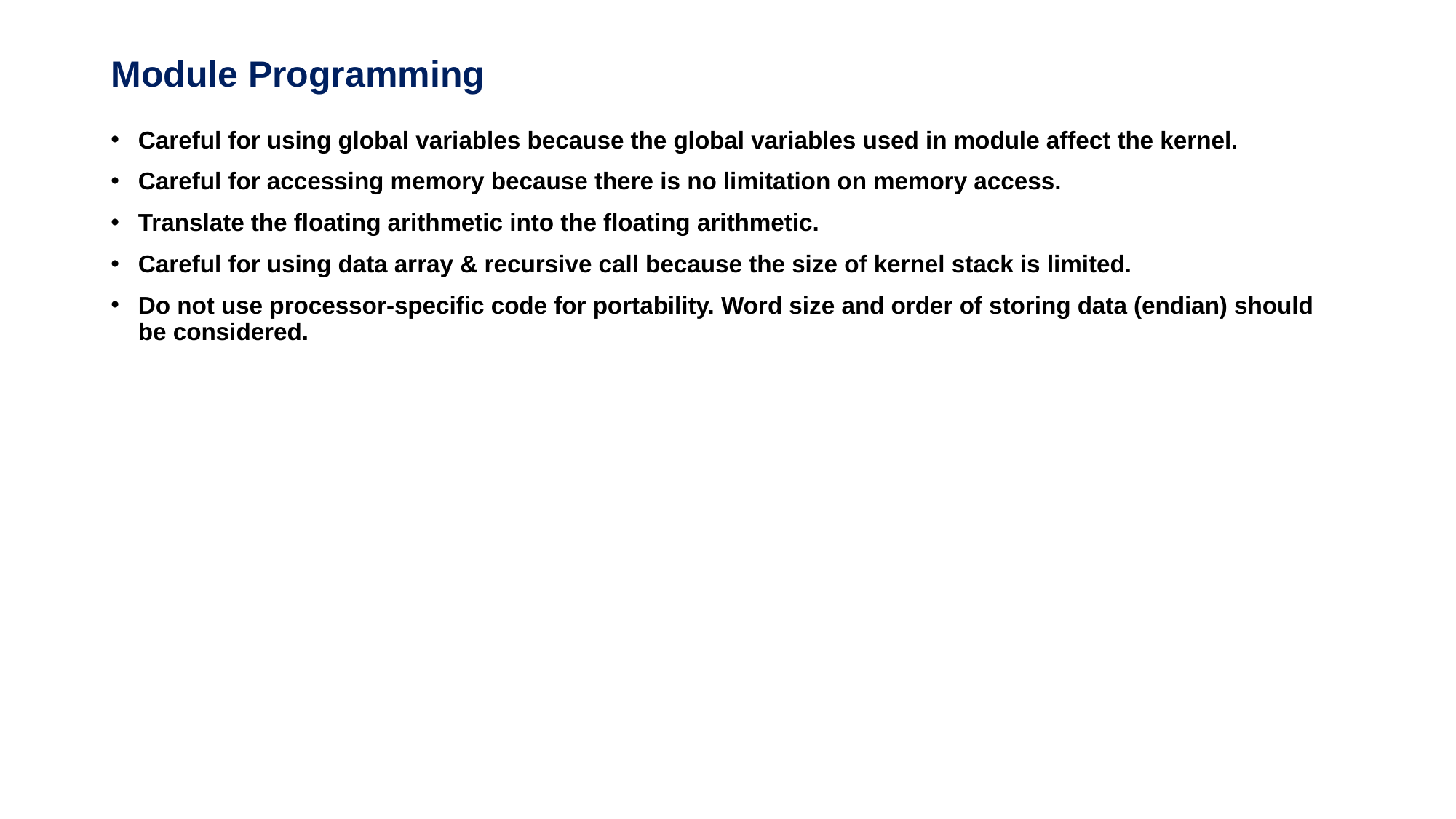

# Module Programming
Careful for using global variables because the global variables used in module affect the kernel.
Careful for accessing memory because there is no limitation on memory access.
Translate the floating arithmetic into the floating arithmetic.
Careful for using data array & recursive call because the size of kernel stack is limited.
Do not use processor-specific code for portability. Word size and order of storing data (endian) should be considered.